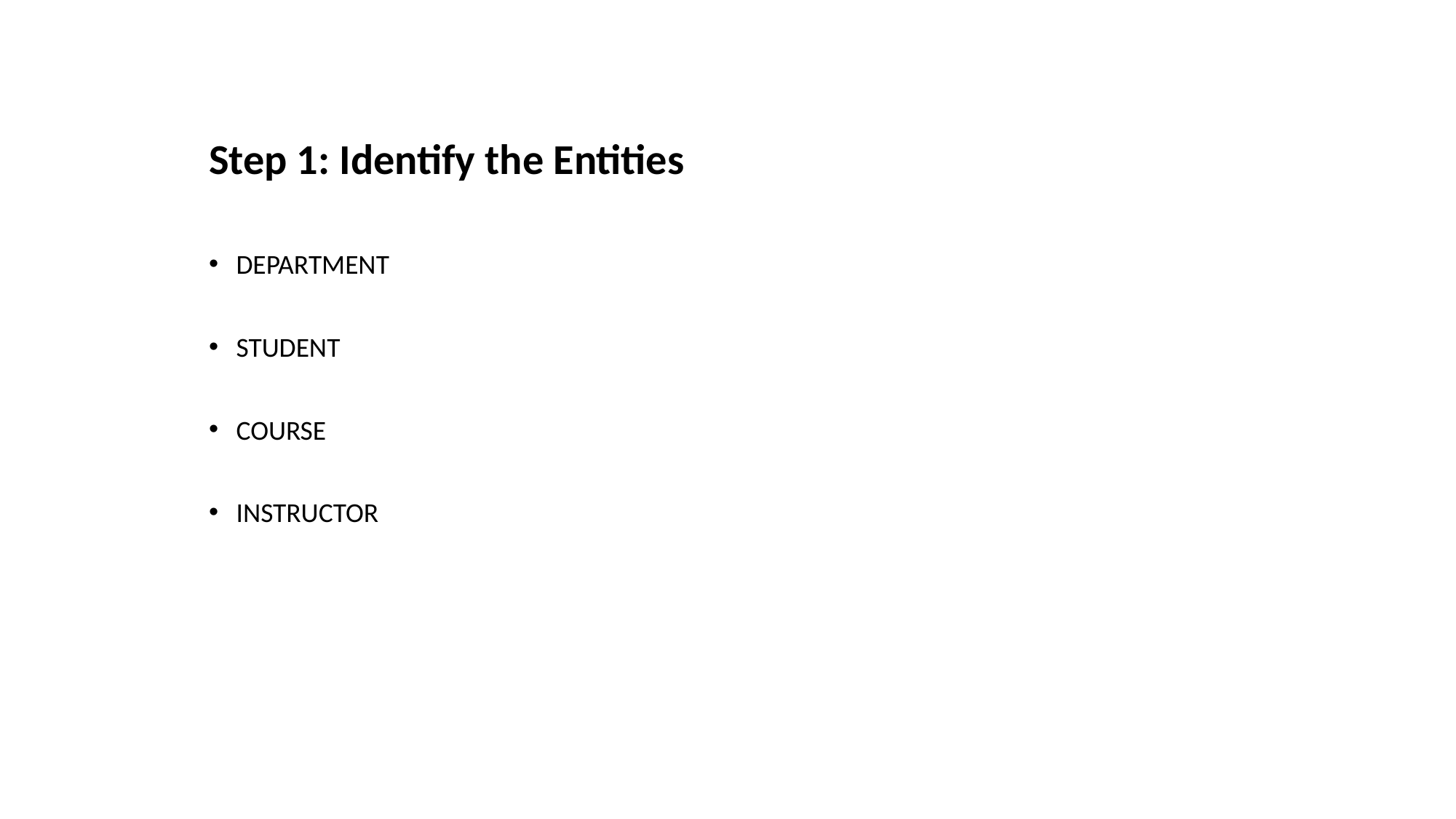

Steps in ER Modeling(Self Study)
Step 1: Identify the Entities

DEPARTMENT

STUDENT

COURSE

INSTRUCTOR

36